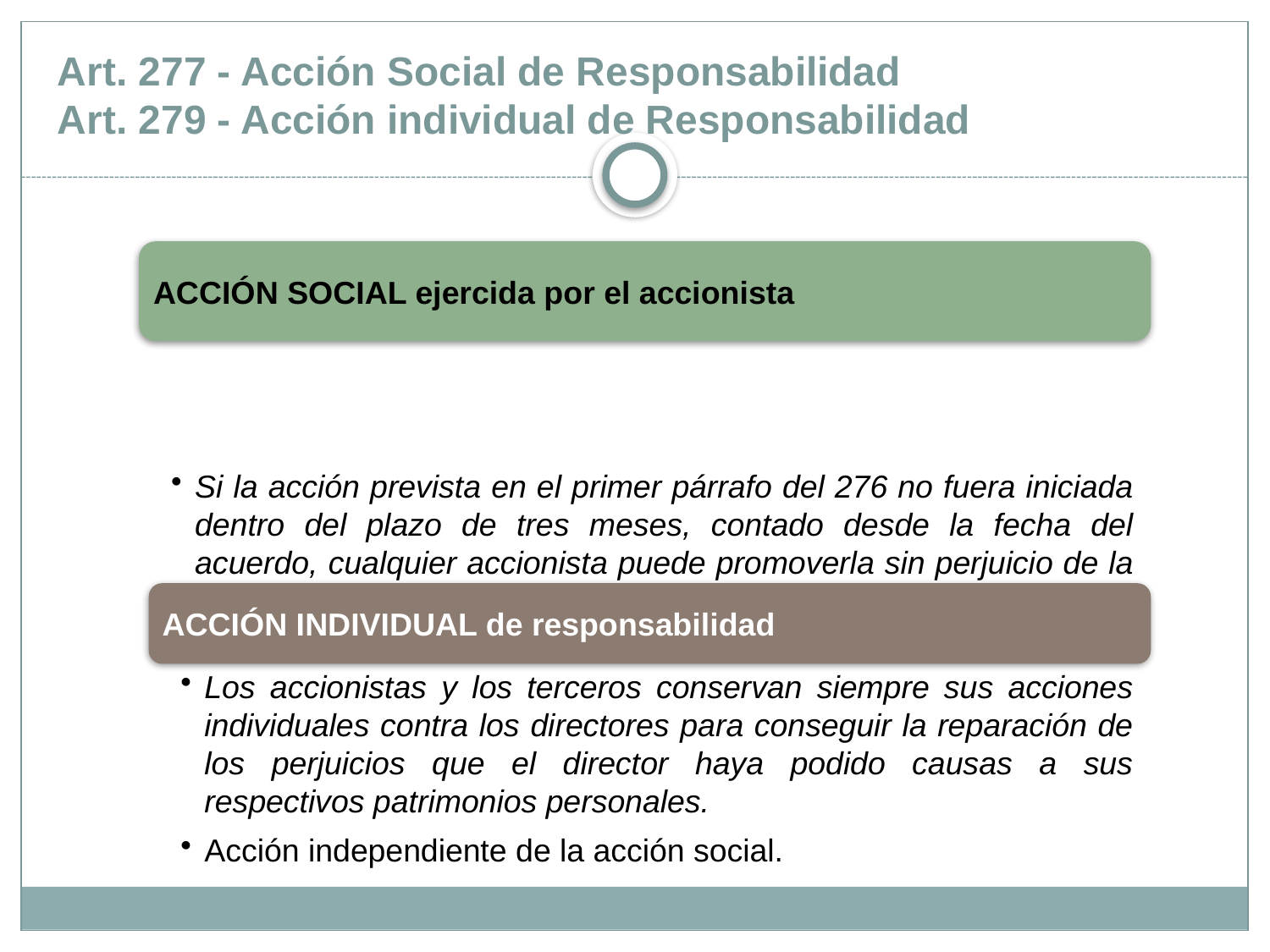

Art. 277 - Acción Social de Responsabilidad
Art. 279 - Acción individual de Responsabilidad
ACCIÓN SOCIAL ejercida por el accionista
Si la acción prevista en el primer párrafo del 276 no fuera iniciada dentro del plazo de tres meses, contado desde la fecha del acuerdo, cualquier accionista puede promoverla sin perjuicio de la responsabilidad que resulta del incumplimiento de la medida ordenada.
ACCIÓN INDIVIDUAL de responsabilidad
Los accionistas y los terceros conservan siempre sus acciones individuales contra los directores para conseguir la reparación de los perjuicios que el director haya podido causas a sus respectivos patrimonios personales.
Acción independiente de la acción social.